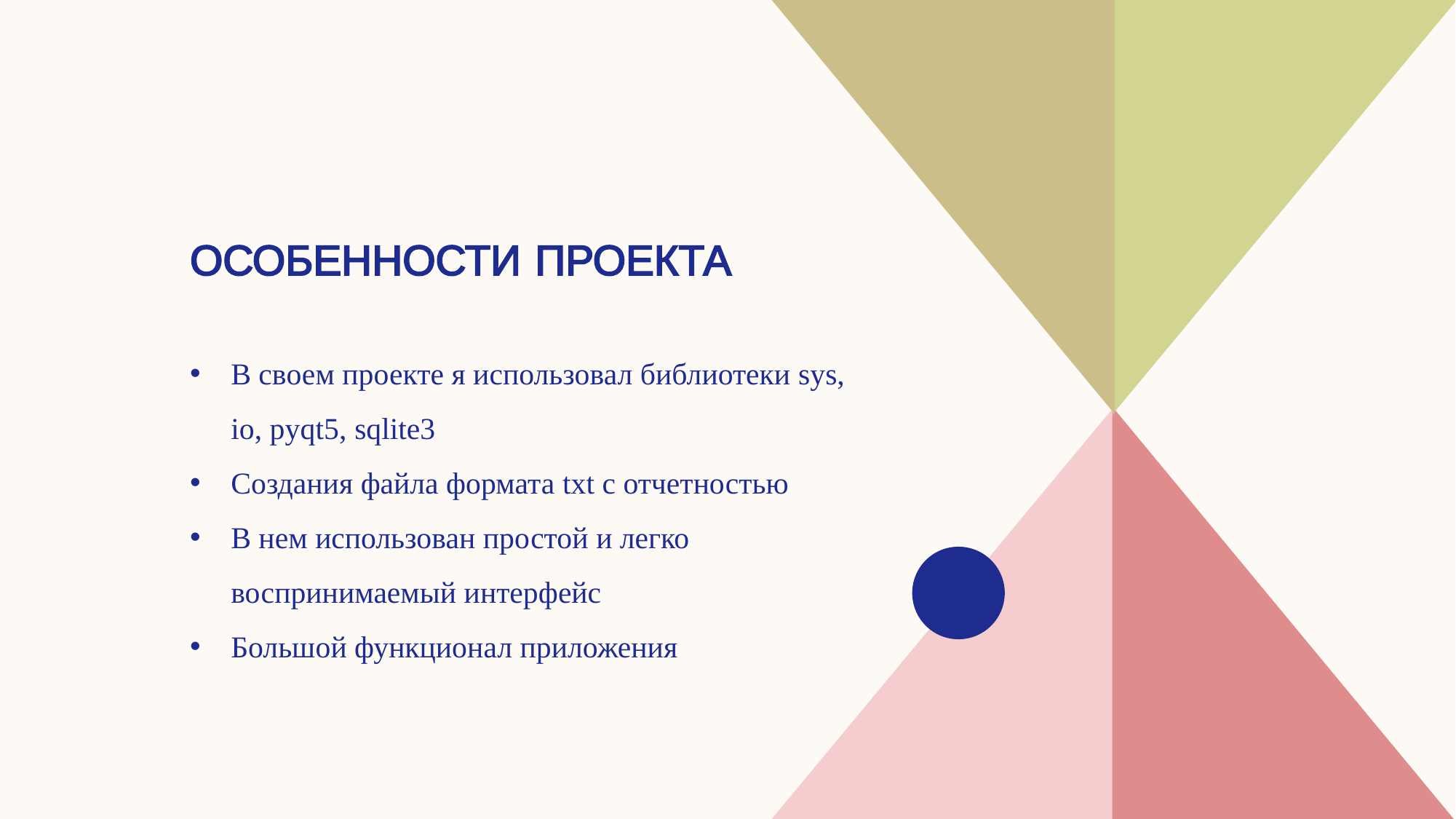

# Особенности проекта
В своем проекте я использовал библиотеки sys, io, pyqt5, sqlite3
Создания файла формата txt с отчетностью
В нем использован простой и легко воспринимаемый интерфейс
Большой функционал приложения